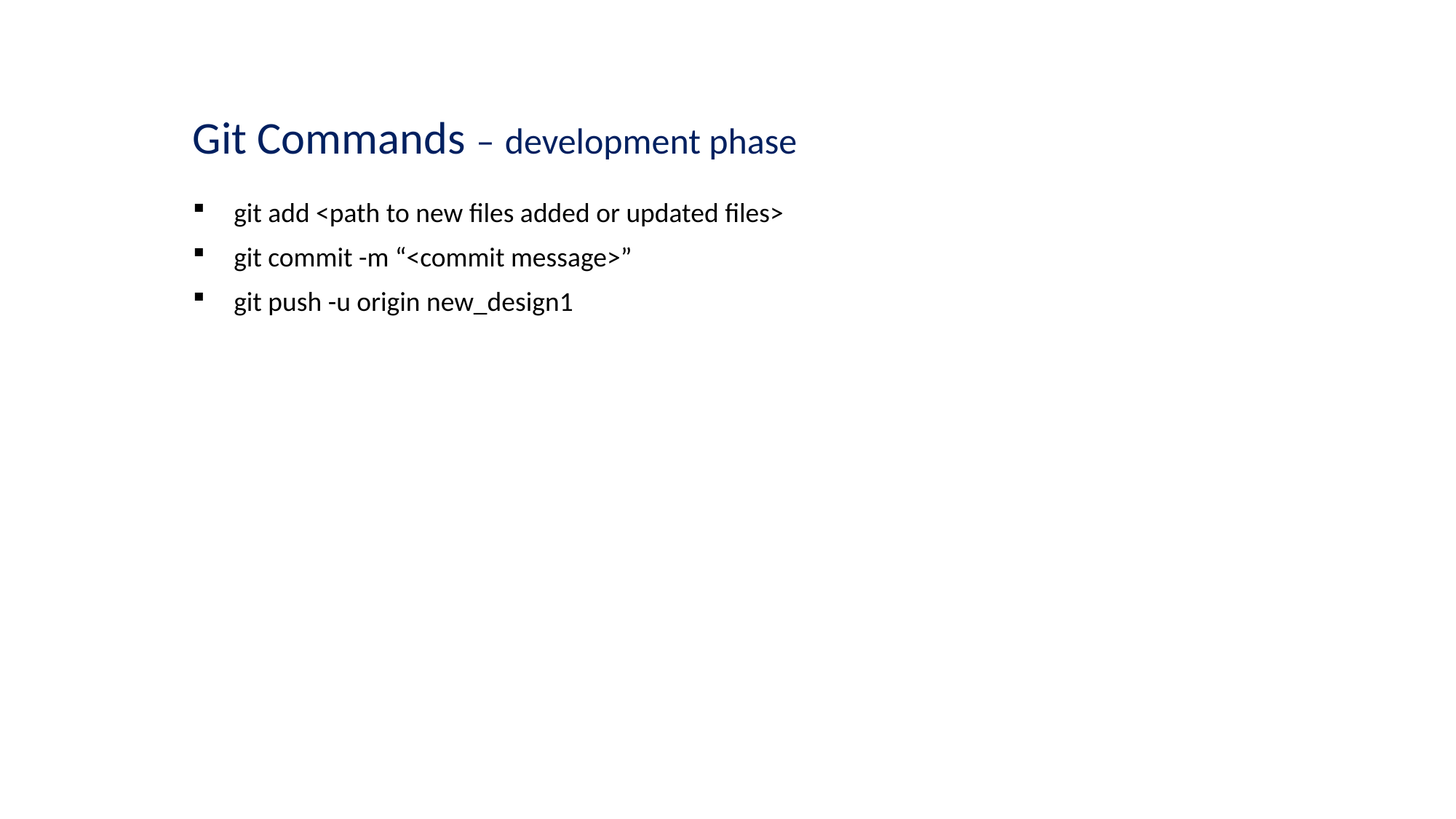

# Git Commands – development phase
git add <path to new files added or updated files>
git commit -m “<commit message>”
git push -u origin new_design1